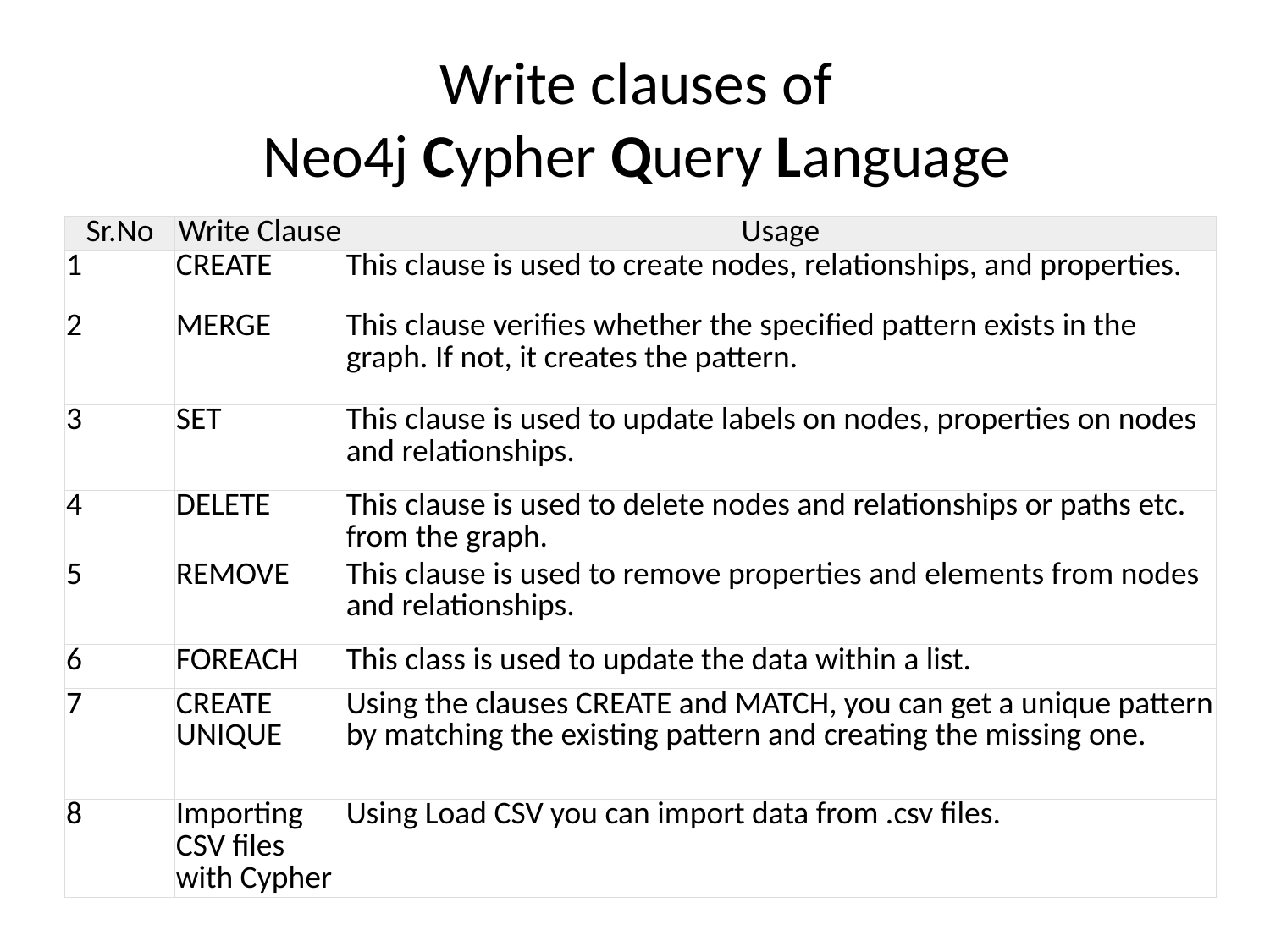

# Write clauses of Neo4j Cypher Query Language
| Sr.No | Write Clause | Usage |
| --- | --- | --- |
| 1 | CREATE | This clause is used to create nodes, relationships, and properties. |
| 2 | MERGE | This clause verifies whether the specified pattern exists in the graph. If not, it creates the pattern. |
| 3 | SET | This clause is used to update labels on nodes, properties on nodes and relationships. |
| 4 | DELETE | This clause is used to delete nodes and relationships or paths etc. from the graph. |
| 5 | REMOVE | This clause is used to remove properties and elements from nodes and relationships. |
| 6 | FOREACH | This class is used to update the data within a list. |
| 7 | CREATE UNIQUE | Using the clauses CREATE and MATCH, you can get a unique pattern by matching the existing pattern and creating the missing one. |
| 8 | Importing CSV files with Cypher | Using Load CSV you can import data from .csv files. |